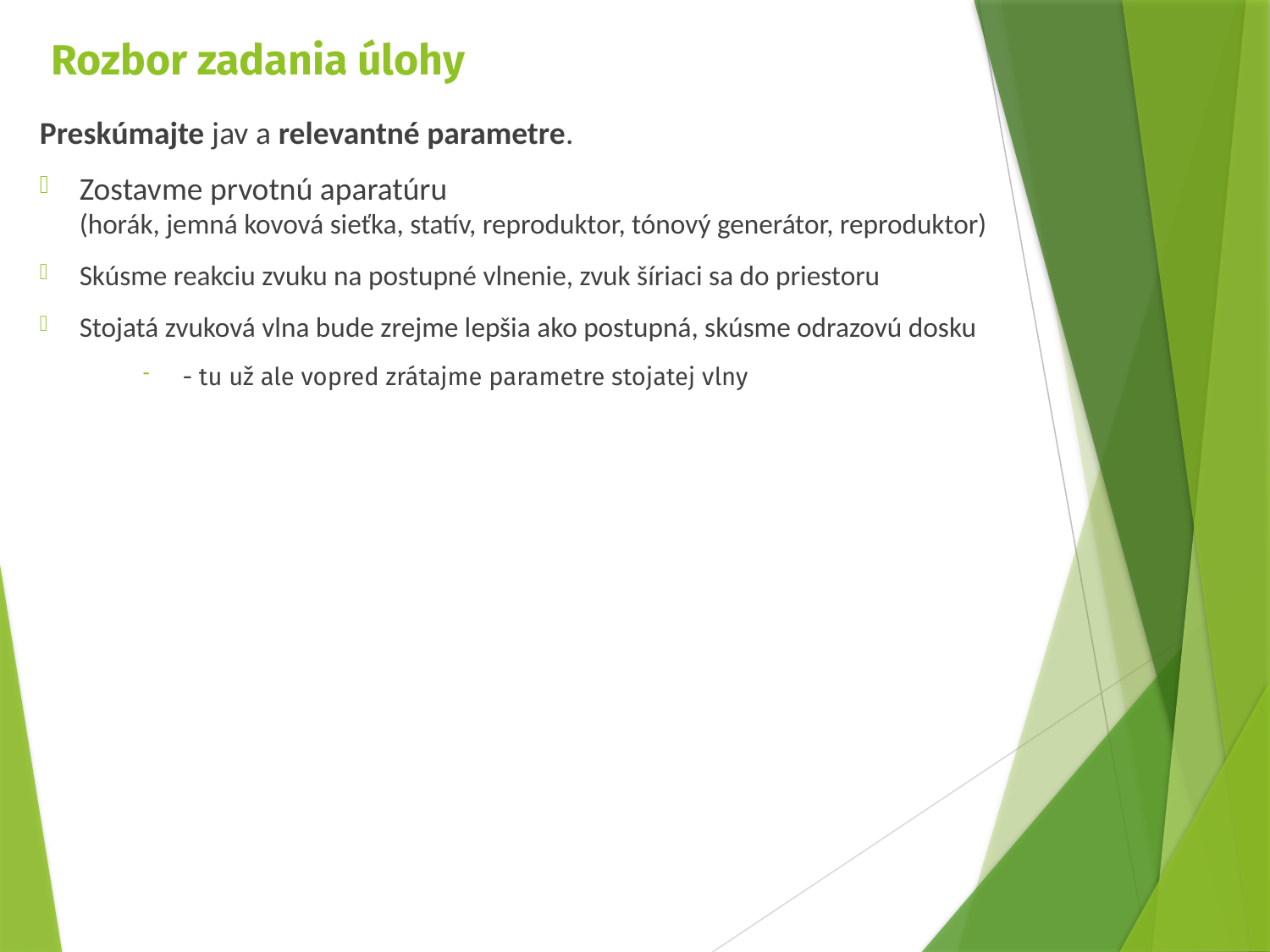

# Rozbor zadania úlohy
Preskúmajte jav a relevantné parametre.
Zostavme prvotnú aparatúru
(horák, jemná kovová sieťka, statív, reproduktor, tónový generátor, reproduktor)
Skúsme reakciu zvuku na postupné vlnenie, zvuk šíriaci sa do priestoru
Stojatá zvuková vlna bude zrejme lepšia ako postupná, skúsme odrazovú dosku
- tu už ale vopred zrátajme parametre stojatej vlny